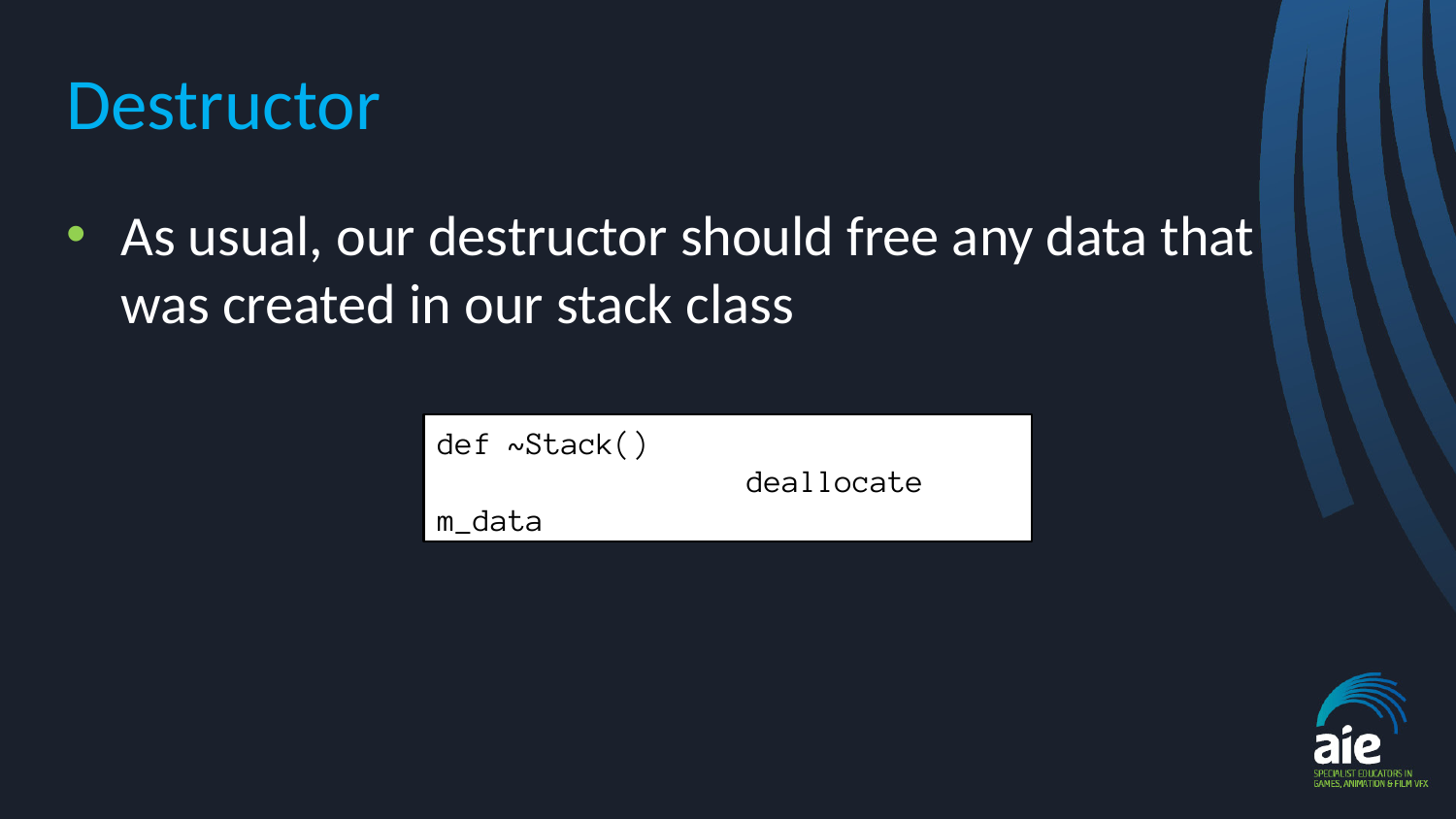

# Destructor
As usual, our destructor should free any data that was created in our stack class
def ~Stack()
		 deallocate m_data